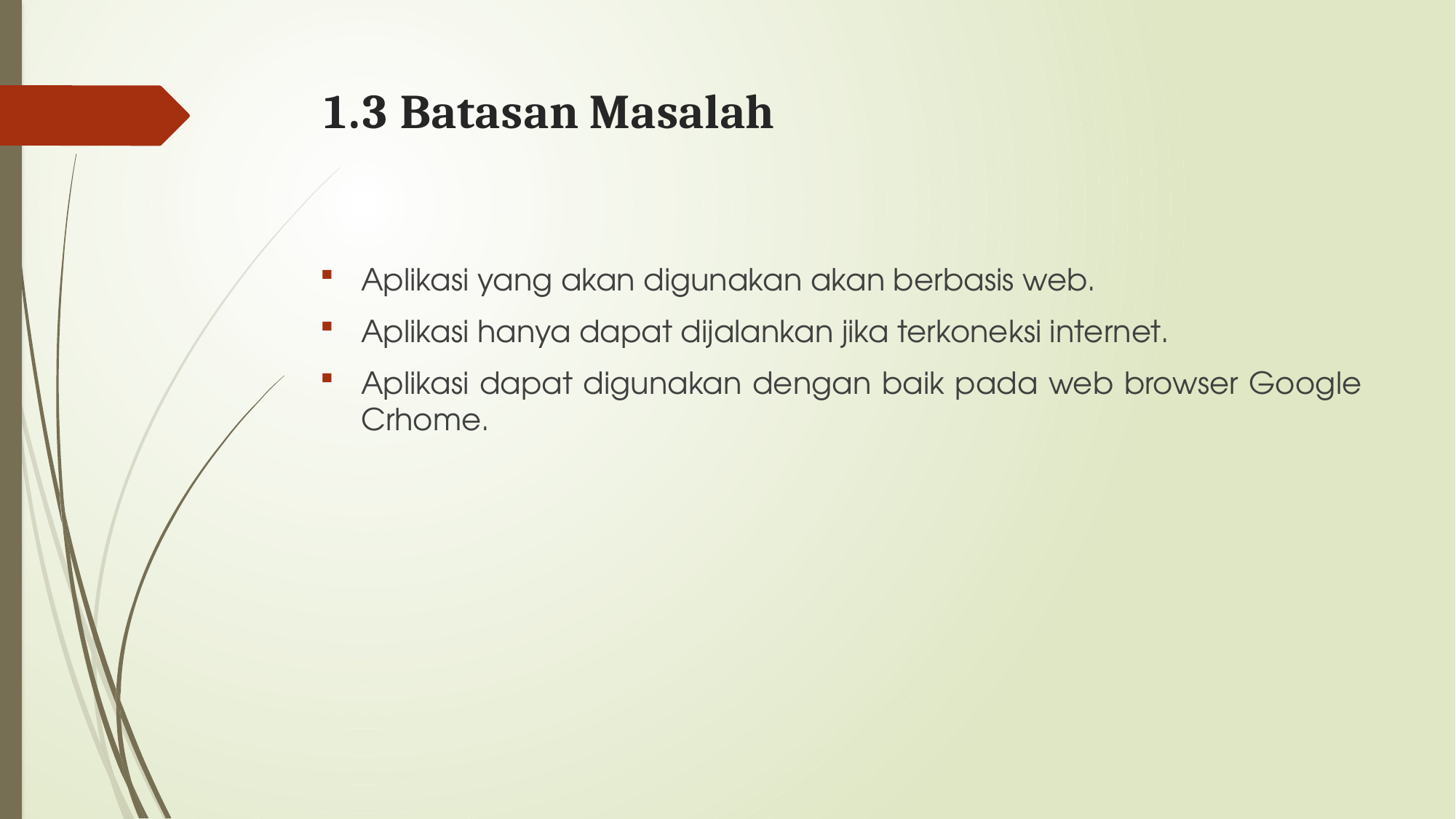

# 1.3 Batasan Masalah
Aplikasi yang akan digunakan akan berbasis web.
Aplikasi hanya dapat dijalankan jika terkoneksi internet.
Aplikasi dapat digunakan dengan baik pada web browser Google Crhome.